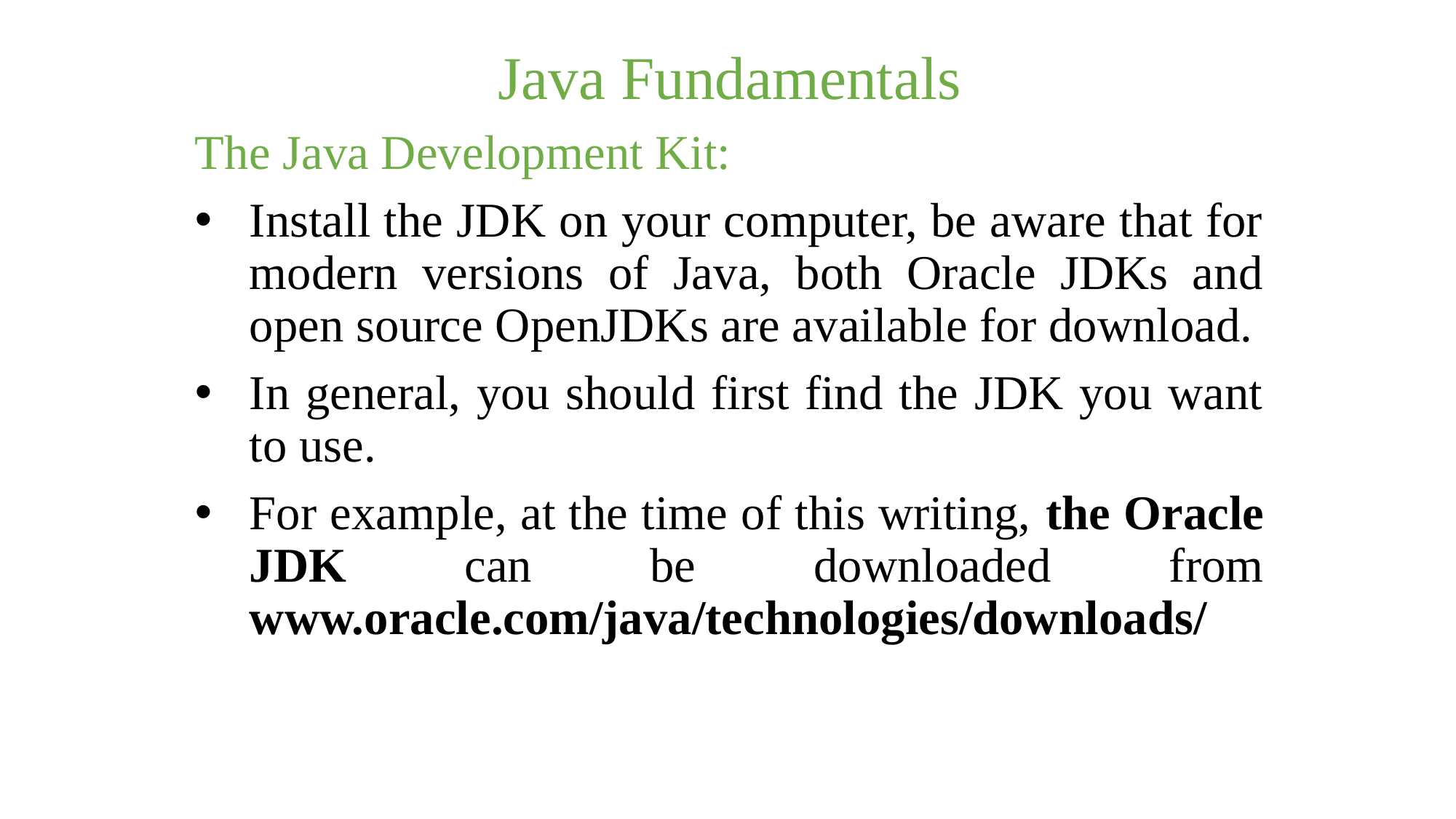

Java Fundamentals
The Java Development Kit:
Install the JDK on your computer, be aware that for modern versions of Java, both Oracle JDKs and open source OpenJDKs are available for download.
In general, you should first find the JDK you want to use.
For example, at the time of this writing, the Oracle JDK can be downloaded from www.oracle.com/java/technologies/downloads/